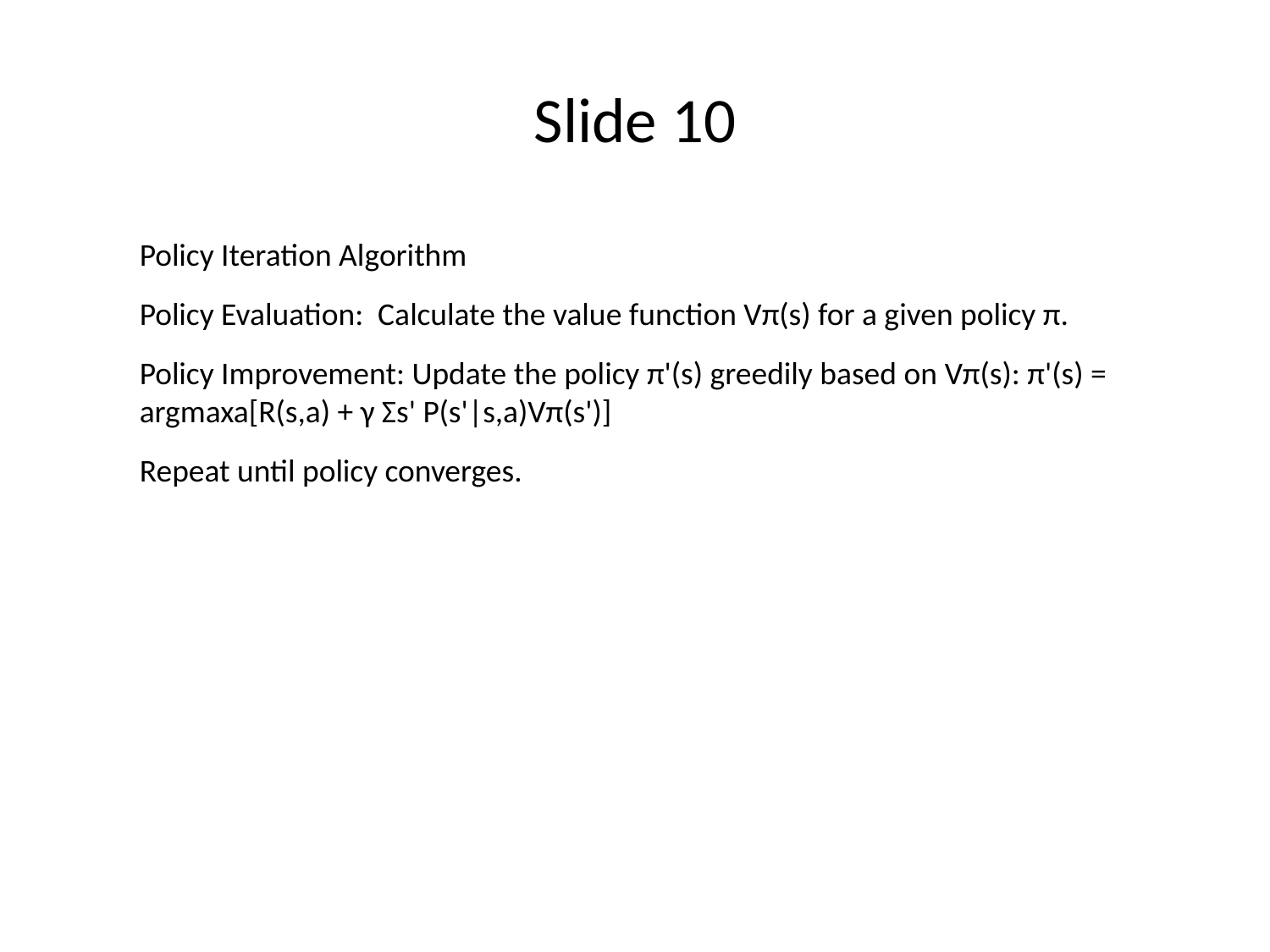

# Slide 10

Policy Iteration Algorithm
Policy Evaluation:  Calculate the value function Vπ(s) for a given policy π.
Policy Improvement: Update the policy π'(s) greedily based on Vπ(s): π'(s) = argmaxa[R(s,a) + γ Σs' P(s'|s,a)Vπ(s')]
Repeat until policy converges.